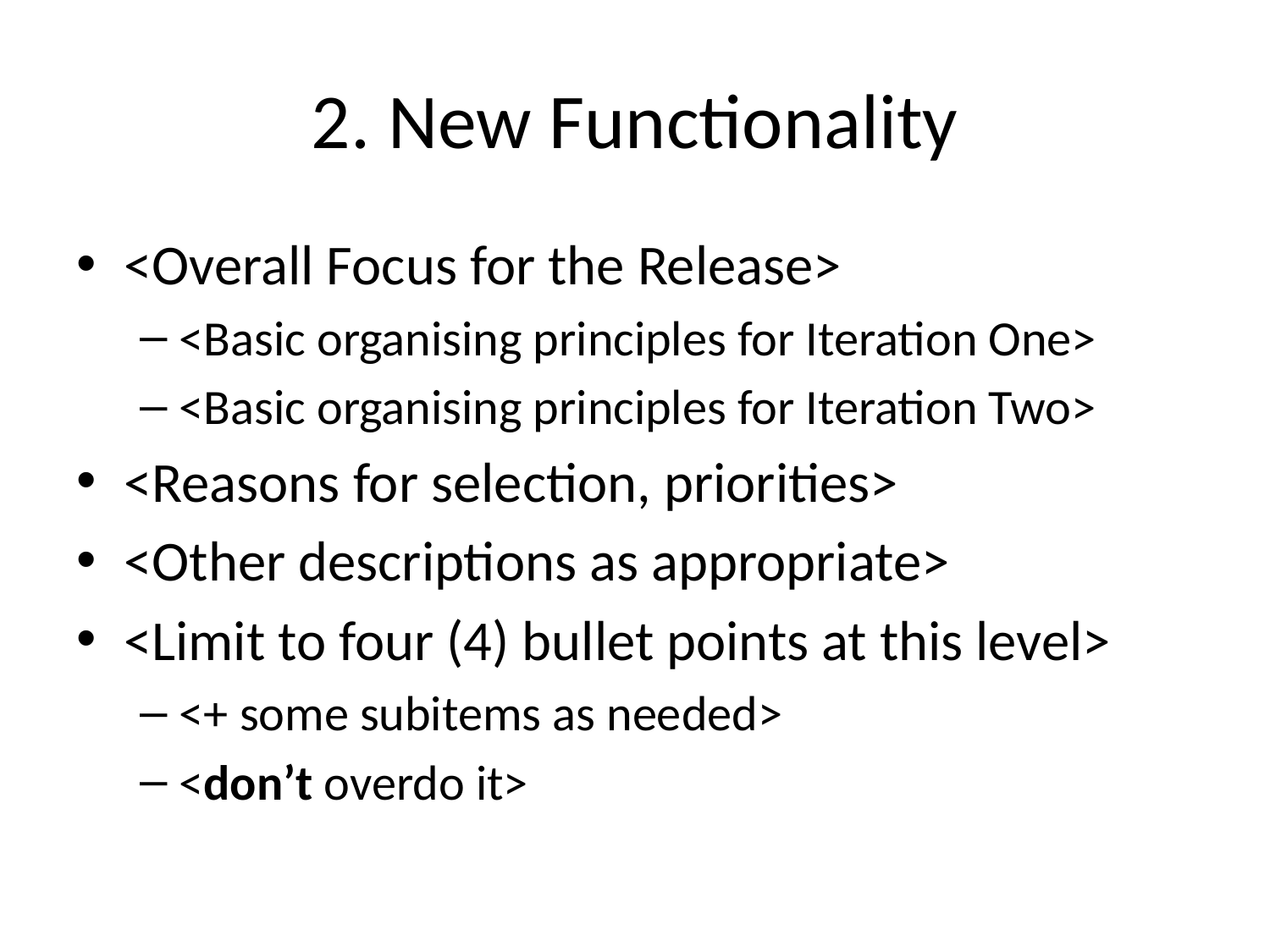

# 2. New Functionality
<Overall Focus for the Release>
<Basic organising principles for Iteration One>
<Basic organising principles for Iteration Two>
<Reasons for selection, priorities>
<Other descriptions as appropriate>
<Limit to four (4) bullet points at this level>
<+ some subitems as needed>
<don’t overdo it>